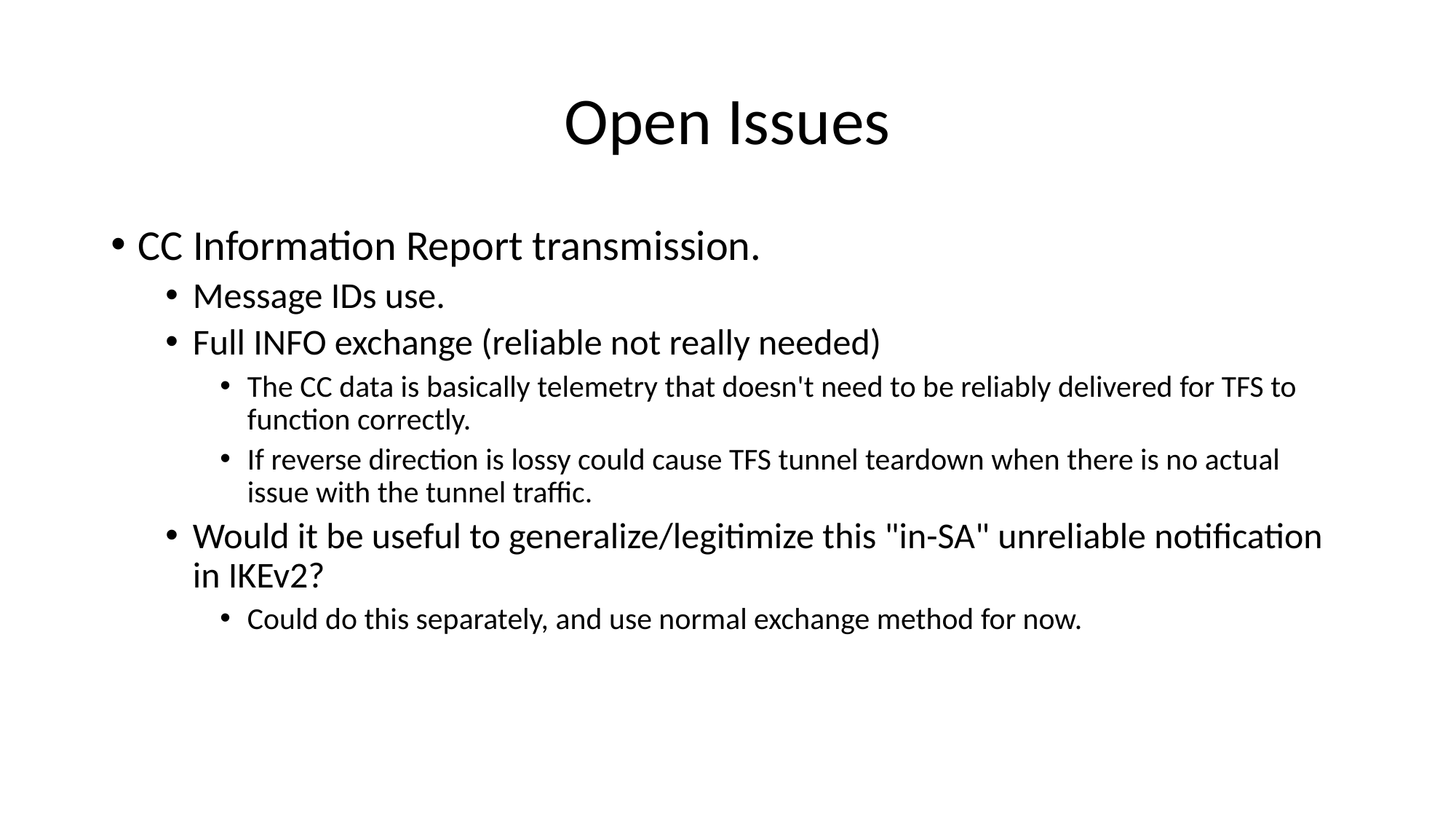

# Open Issues
CC Information Report transmission.
Message IDs use.
Full INFO exchange (reliable not really needed)
The CC data is basically telemetry that doesn't need to be reliably delivered for TFS to function correctly.
If reverse direction is lossy could cause TFS tunnel teardown when there is no actual issue with the tunnel traffic.
Would it be useful to generalize/legitimize this "in-SA" unreliable notification in IKEv2?
Could do this separately, and use normal exchange method for now.